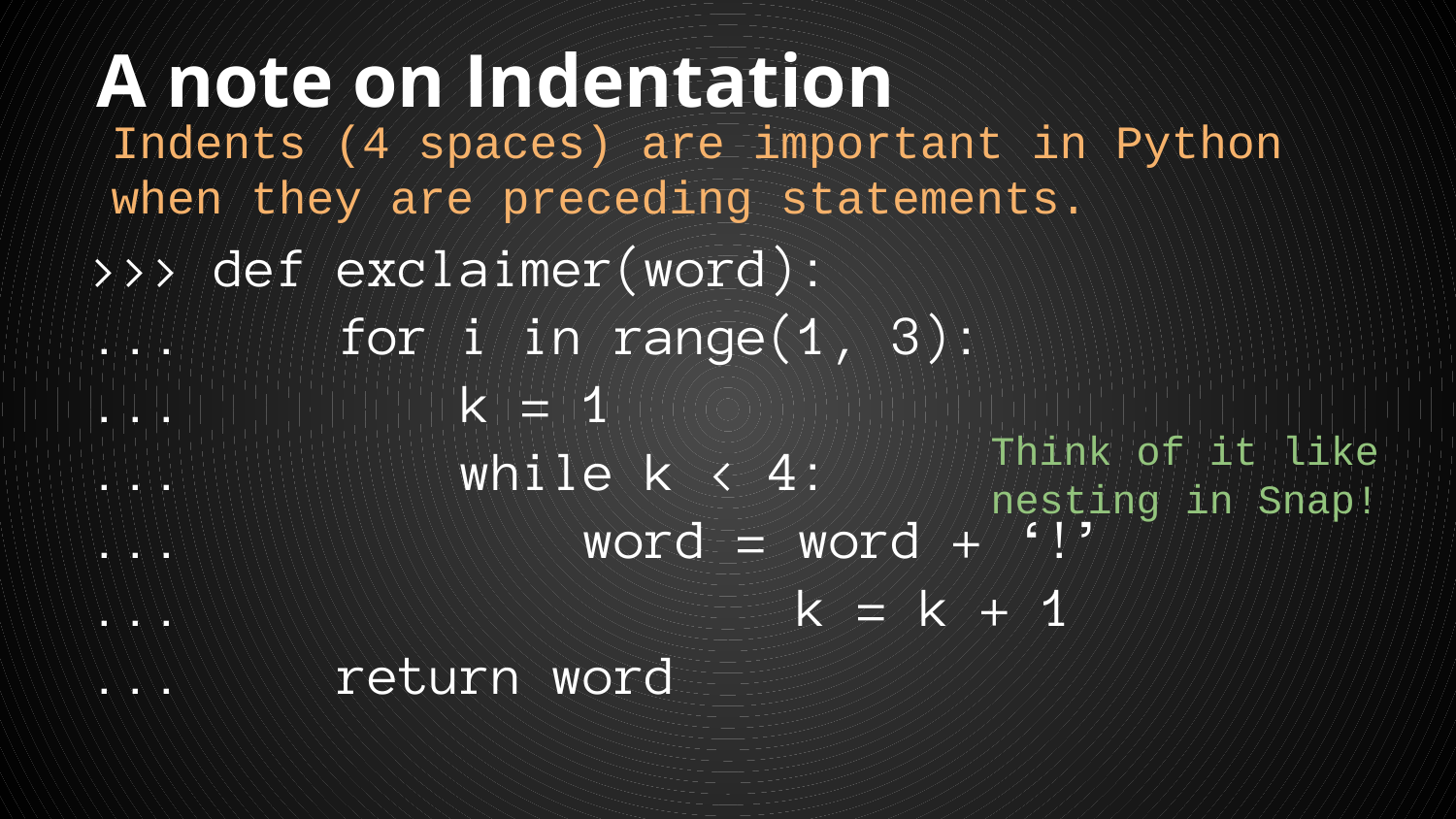

# A note on Indentation
Indents (4 spaces) are important in Python when they are preceding statements.
>>> def exclaimer(word):
...     for i in range(1, 3):
...         k = 1
...         while k < 4:
...             word = word + ‘!’
... 				    k = k + 1
...     return word
Think of it like nesting in Snap!